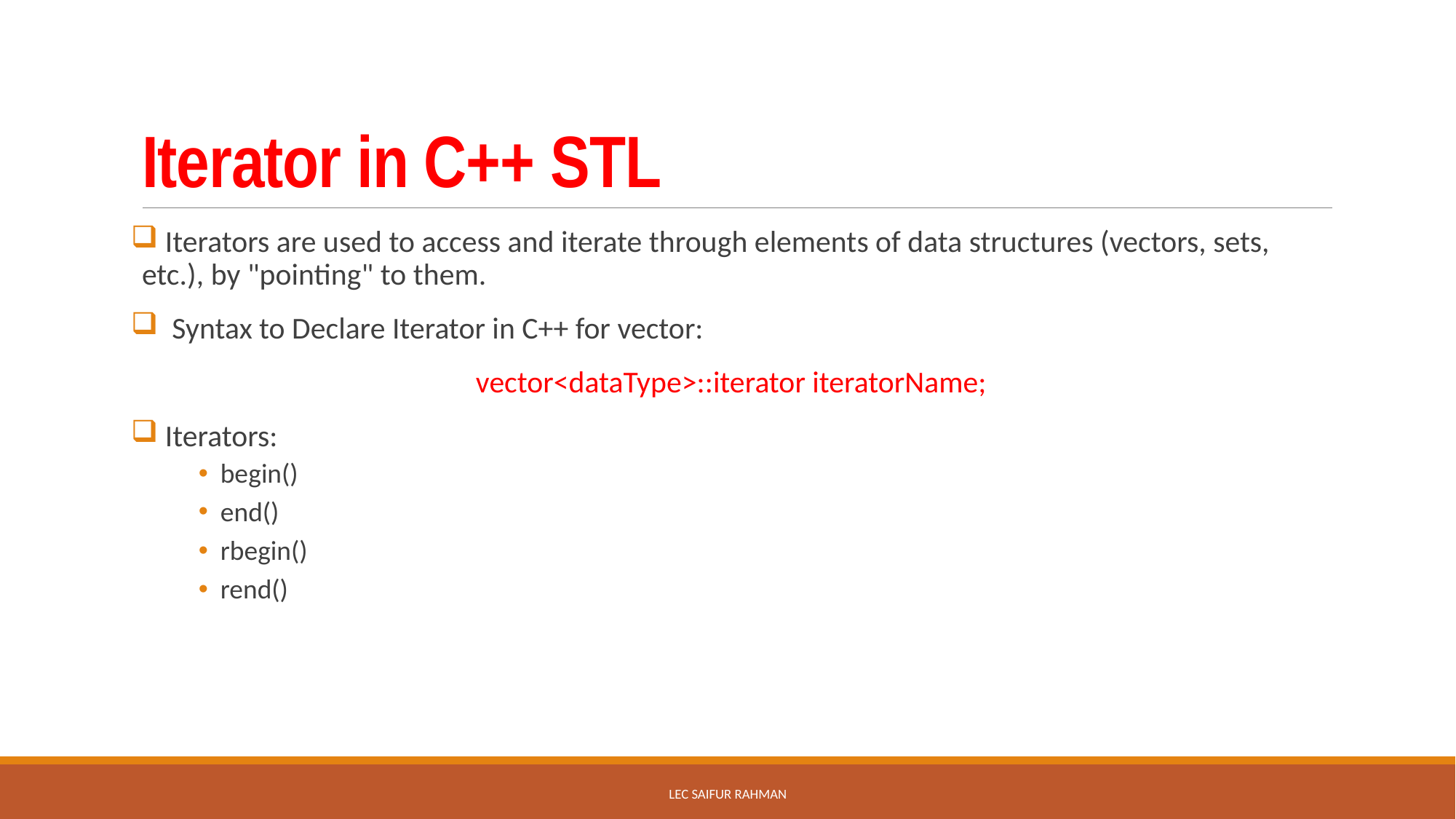

# Iterator in C++ STL
 Iterators are used to access and iterate through elements of data structures (vectors, sets, etc.), by "pointing" to them.
  Syntax to Declare Iterator in C++ for vector:
vector<dataType>::iterator iteratorName;
 Iterators:
begin()
end()
rbegin()
rend()
Lec Saifur rahman